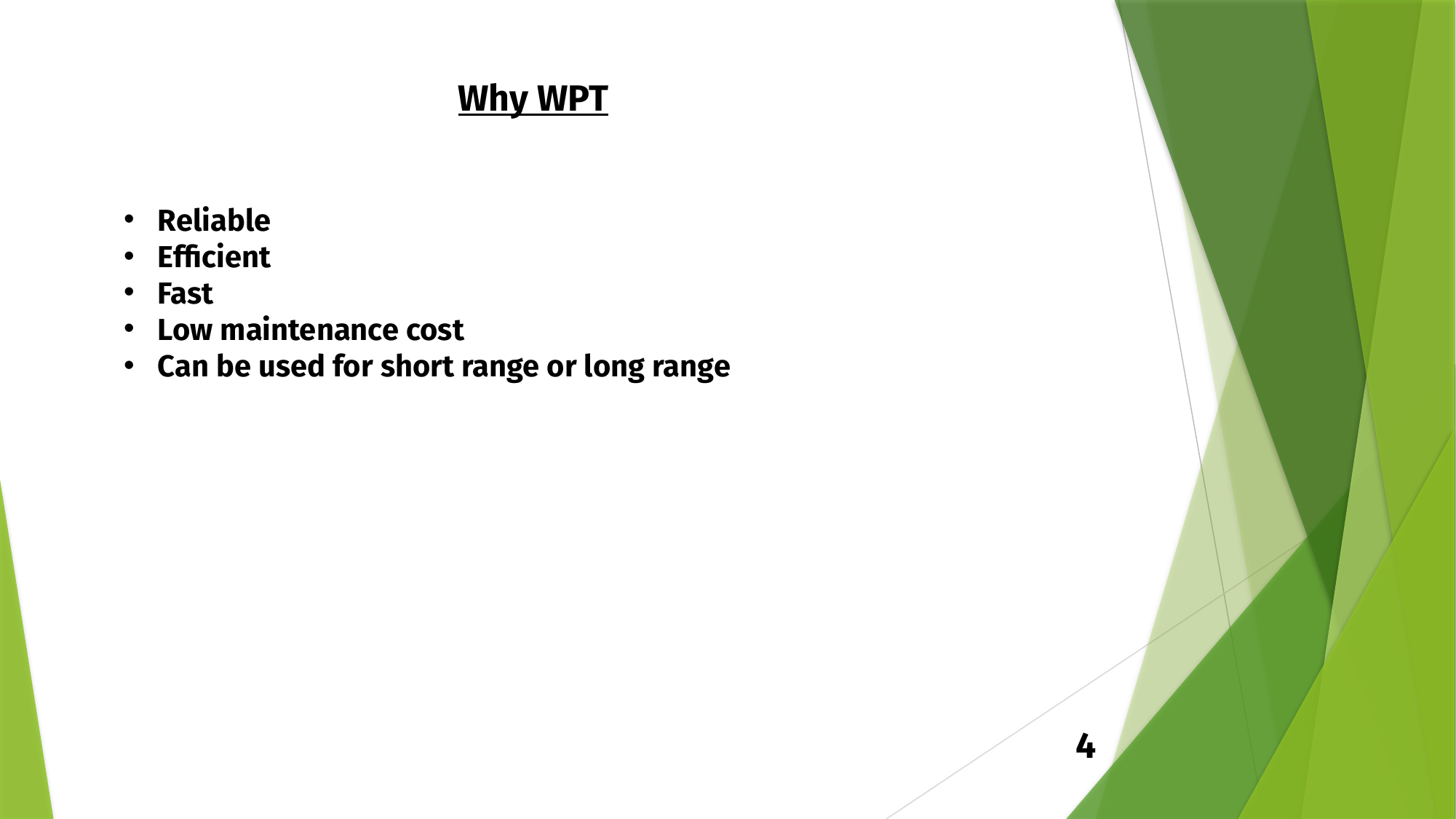

Why WPT
Reliable
Efficient
Fast
Low maintenance cost
Can be used for short range or long range
4